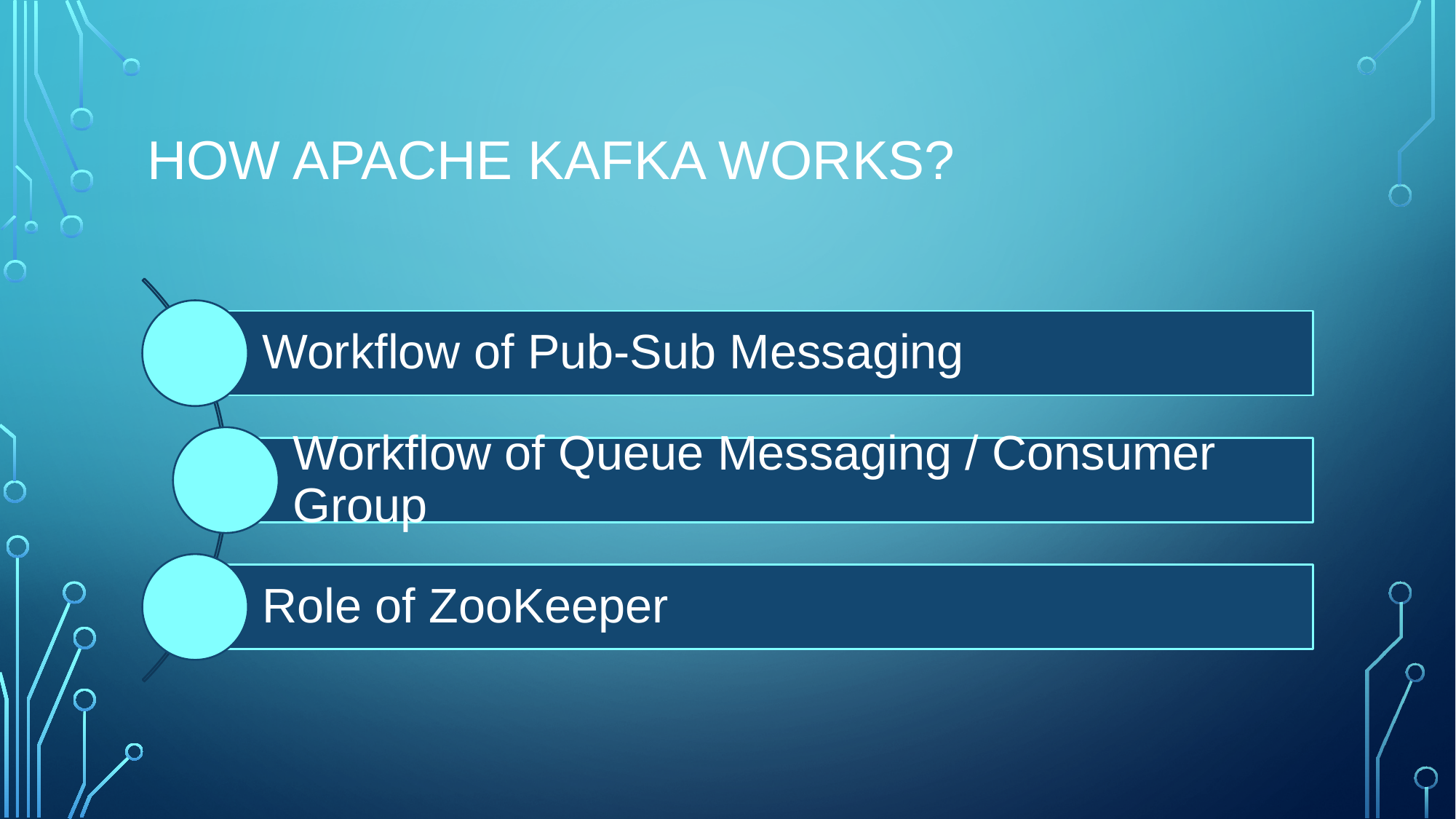

# How Apache Kafka Works?
Workflow of Pub-Sub Messaging
Workflow of Queue Messaging / Consumer Group
Role of ZooKeeper